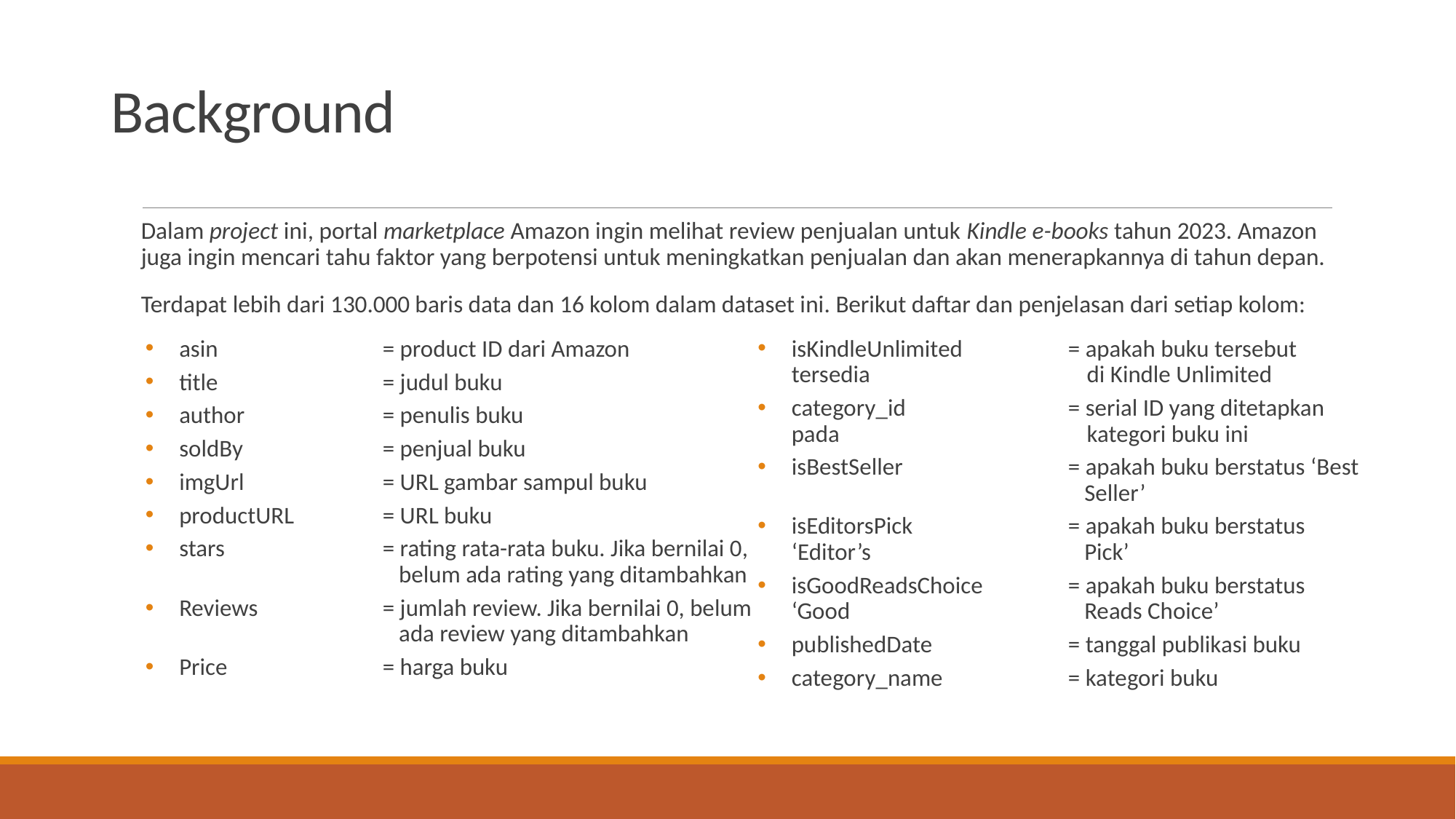

# Background
Dalam project ini, portal marketplace Amazon ingin melihat review penjualan untuk Kindle e-books tahun 2023. Amazon juga ingin mencari tahu faktor yang berpotensi untuk meningkatkan penjualan dan akan menerapkannya di tahun depan.
Terdapat lebih dari 130.000 baris data dan 16 kolom dalam dataset ini. Berikut daftar dan penjelasan dari setiap kolom:

asin	= product ID dari Amazon
title	= judul buku
author	= penulis buku
soldBy	= penjual buku
imgUrl	= URL gambar sampul buku
productURL	= URL buku
stars	= rating rata-rata buku. Jika bernilai 0, 	   belum ada rating yang ditambahkan
Reviews	= jumlah review. Jika bernilai 0, belum 	   ada review yang ditambahkan
Price	= harga buku
isKindleUnlimited	= apakah buku tersebut tersedia 		  di Kindle Unlimited
category_id	= serial ID yang ditetapkan pada 		  kategori buku ini
isBestSeller	= apakah buku berstatus ‘Best 	   Seller’
isEditorsPick	= apakah buku berstatus ‘Editor’s 	   Pick’
isGoodReadsChoice	= apakah buku berstatus ‘Good 	   Reads Choice’
publishedDate	= tanggal publikasi buku
category_name	= kategori buku